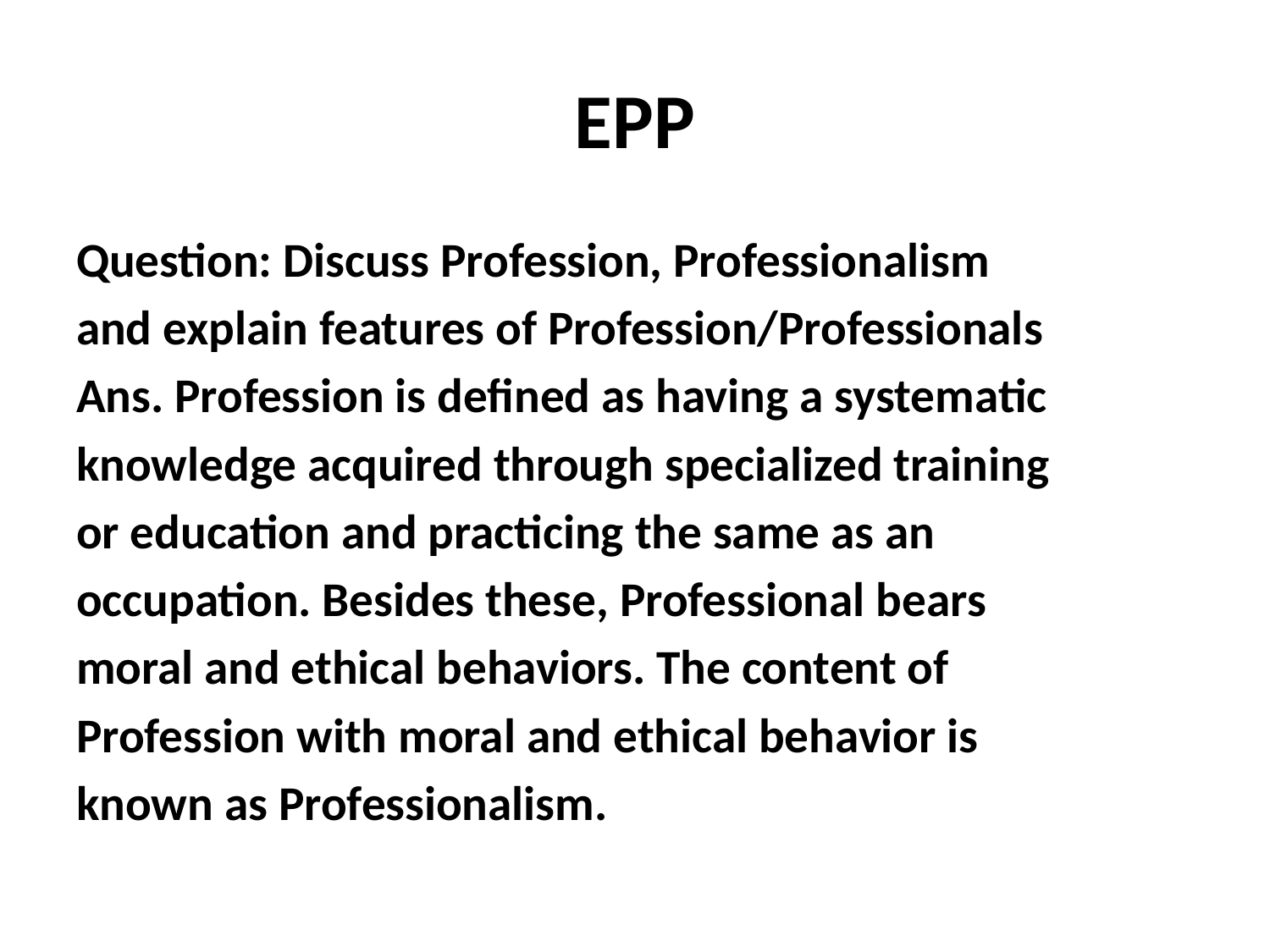

# EPP
Question: Discuss Profession, Professionalism
and explain features of Profession/Professionals
Ans. Profession is defined as having a systematic
knowledge acquired through specialized training
or education and practicing the same as an
occupation. Besides these, Professional bears
moral and ethical behaviors. The content of
Profession with moral and ethical behavior is
known as Professionalism.